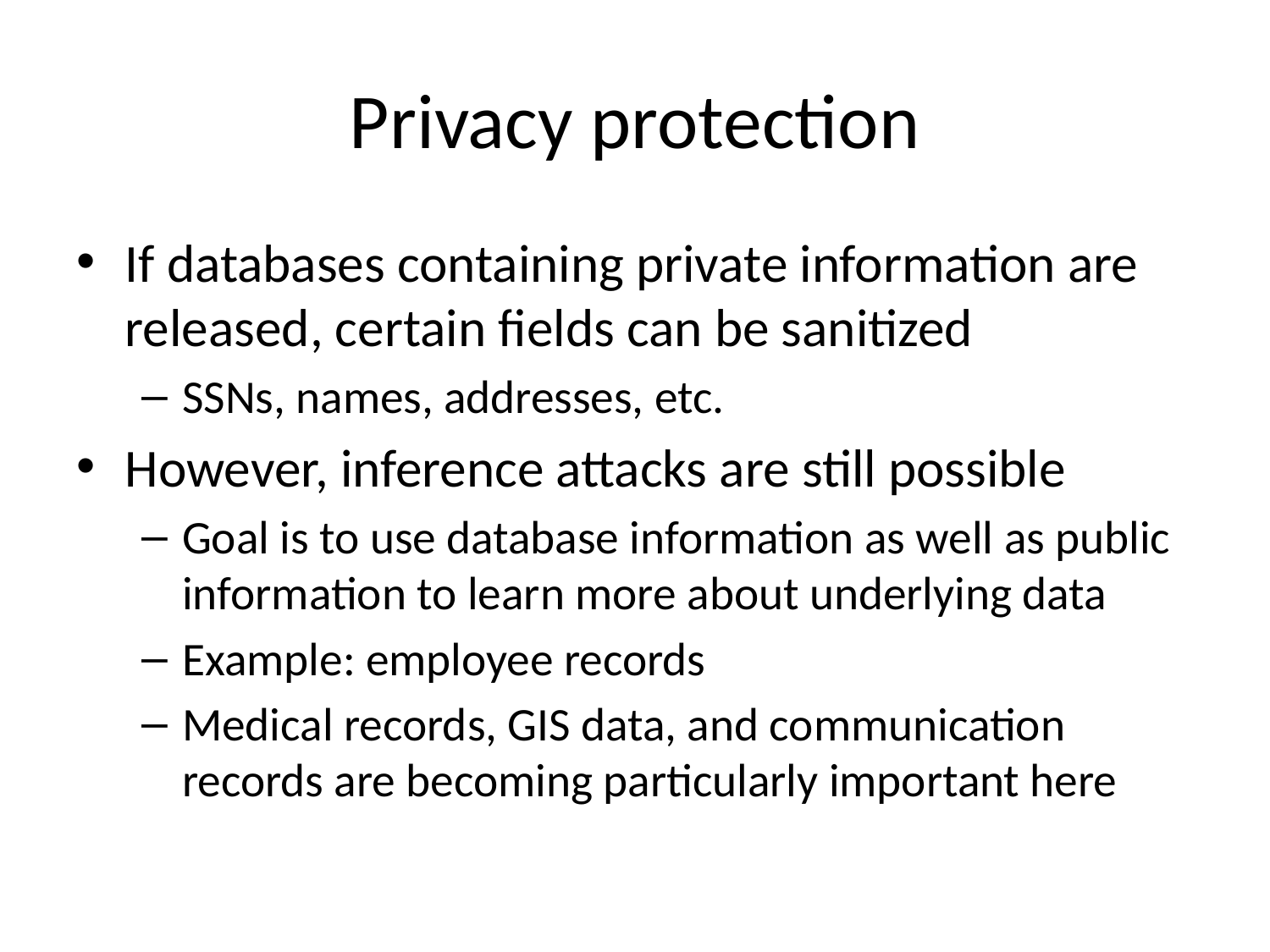

# Privacy protection
If databases containing private information are released, certain fields can be sanitized
SSNs, names, addresses, etc.
However, inference attacks are still possible
Goal is to use database information as well as public information to learn more about underlying data
Example: employee records
Medical records, GIS data, and communication records are becoming particularly important here